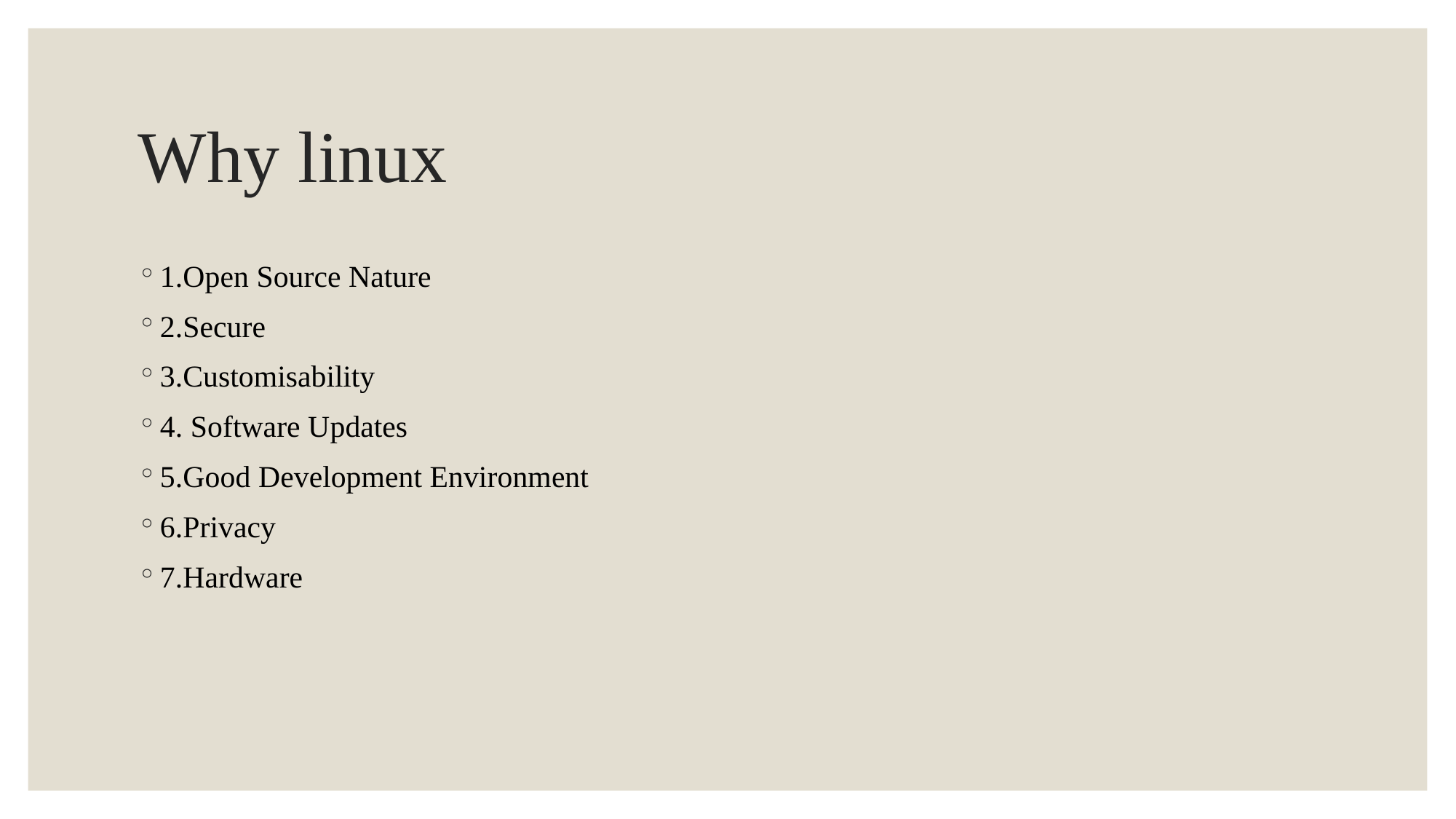

# Why linux
1.Open Source Nature
2.Secure
3.Customisability
4. Software Updates
5.Good Development Environment
6.Privacy
7.Hardware